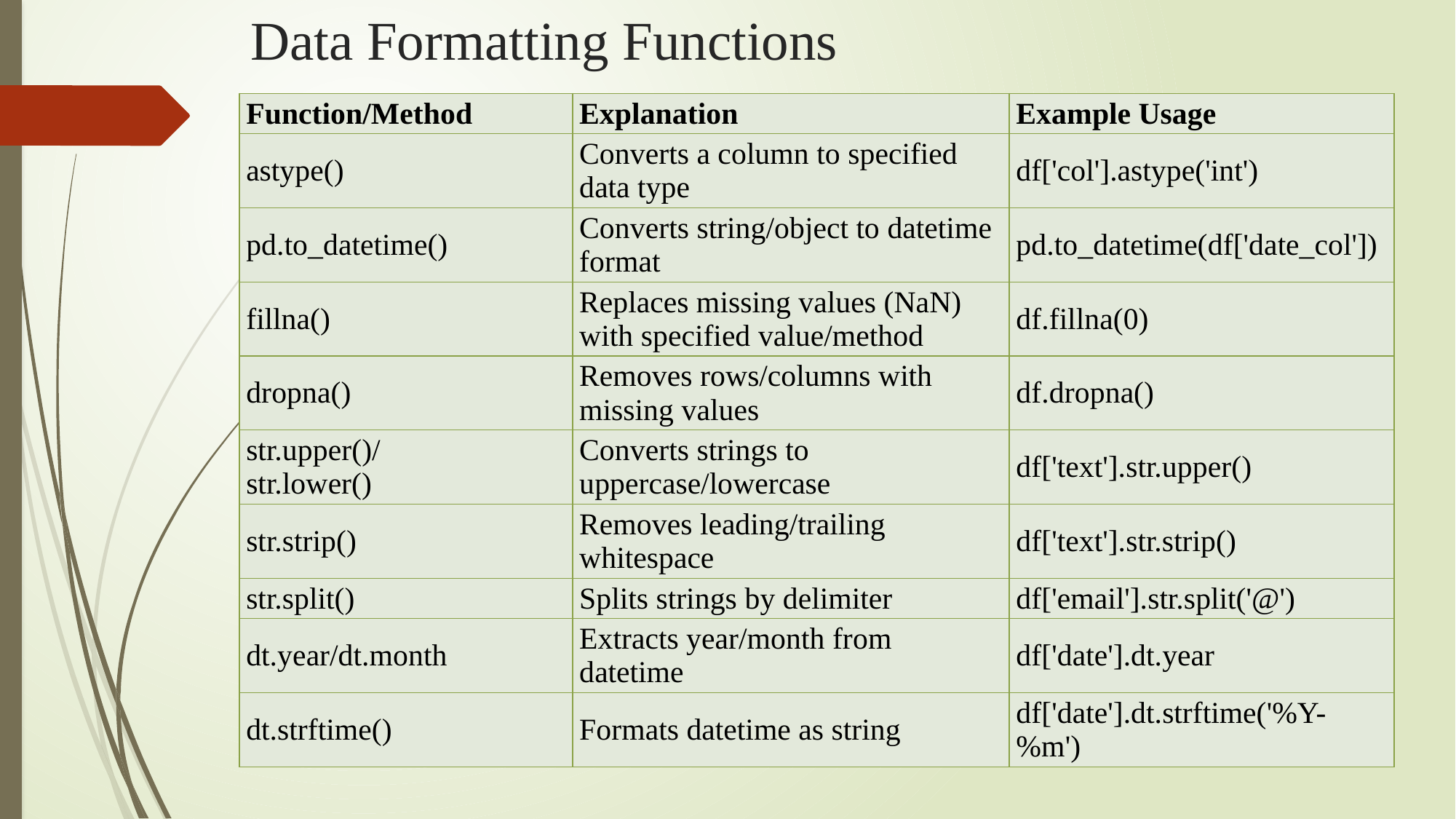

# Data Formatting Functions

| Function/Method | Explanation | Example Usage |
| --- | --- | --- |
| astype() | Converts a column to specified data type | df['col'].astype('int') |
| pd.to\_datetime() | Converts string/object to datetime format | pd.to\_datetime(df['date\_col']) |
| fillna() | Replaces missing values (NaN) with specified value/method | df.fillna(0) |
| dropna() | Removes rows/columns with missing values | df.dropna() |
| str.upper()/ str.lower() | Converts strings to uppercase/lowercase | df['text'].str.upper() |
| str.strip() | Removes leading/trailing whitespace | df['text'].str.strip() |
| str.split() | Splits strings by delimiter | df['email'].str.split('@') |
| dt.year/dt.month | Extracts year/month from datetime | df['date'].dt.year |
| dt.strftime() | Formats datetime as string | df['date'].dt.strftime('%Y-%m') |